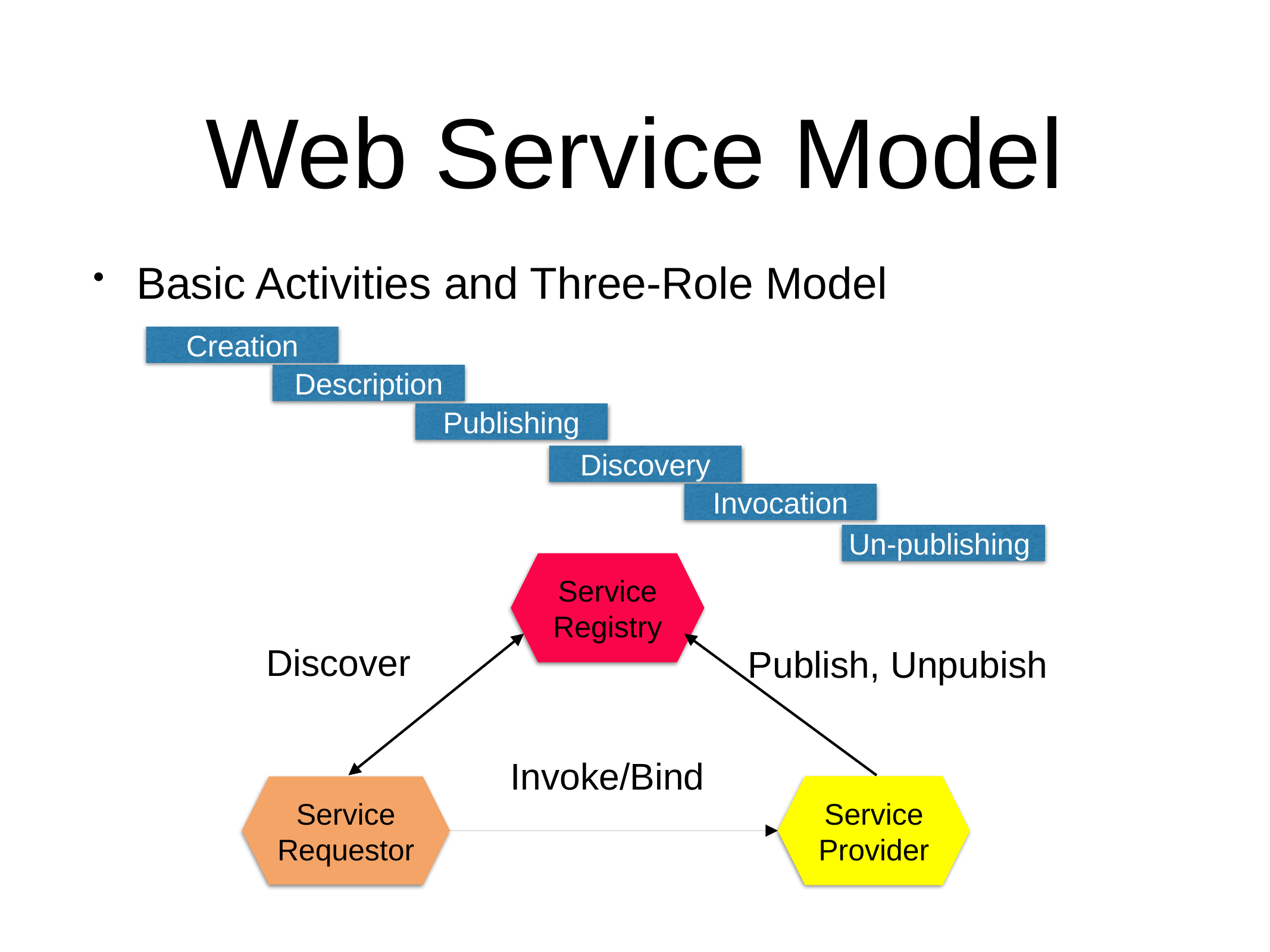

# Web Service Model
Basic Activities and Three-Role Model

Creation
Description
Publishing
Discovery
Invocation
Un-publishing
Service
Registry
Discover
Publish, Unpubish
Invoke/Bind
Service
Provider
Service
Requestor